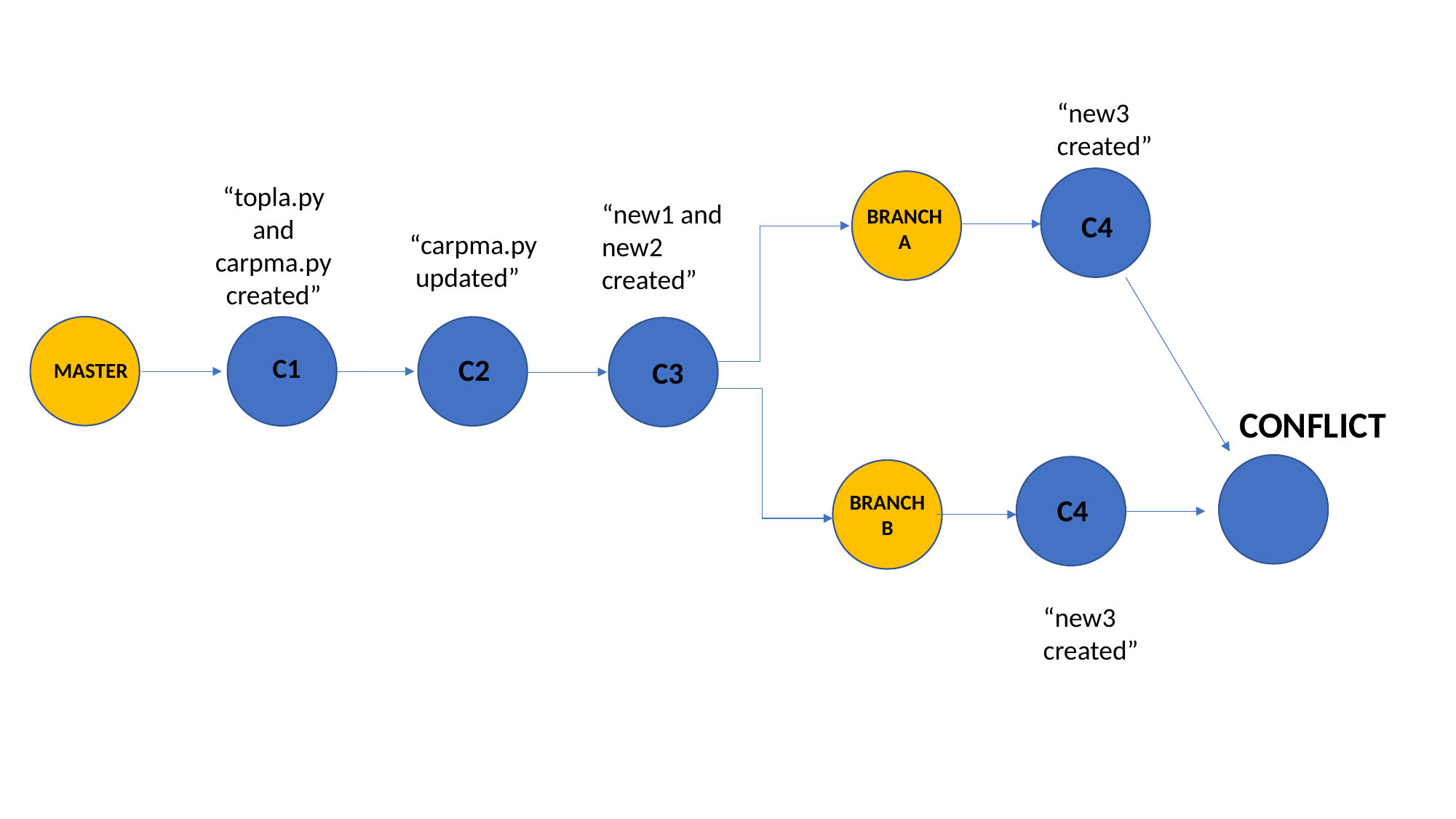

“new3 created”

“topla.py and carpma.py created”
“new1 and new2 created”
BRANCH A
C4
“carpma.py  updated”

C2
C1
C3
MASTER
CONFLICT

BRANCH
B
C4
“new3 created”